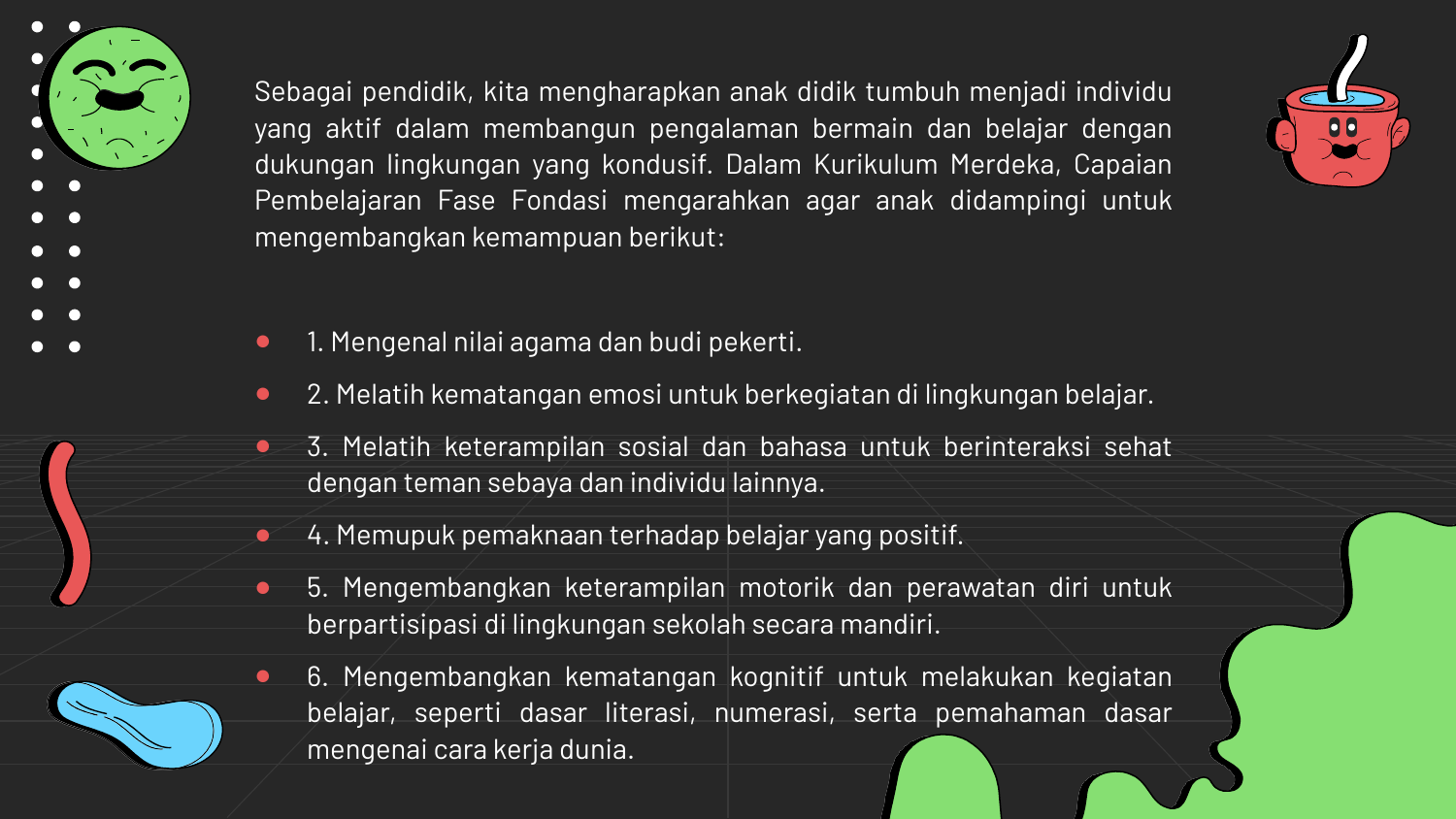

Sebagai pendidik, kita mengharapkan anak didik tumbuh menjadi individu yang aktif dalam membangun pengalaman bermain dan belajar dengan dukungan lingkungan yang kondusif. Dalam Kurikulum Merdeka, Capaian Pembelajaran Fase Fondasi mengarahkan agar anak didampingi untuk mengembangkan kemampuan berikut:

1. Mengenal nilai agama dan budi pekerti.
2. Melatih kematangan emosi untuk berkegiatan di lingkungan belajar.
3. Melatih keterampilan sosial dan bahasa untuk berinteraksi sehat dengan teman sebaya dan individu lainnya.
4. Memupuk pemaknaan terhadap belajar yang positif.
5. Mengembangkan keterampilan motorik dan perawatan diri untuk berpartisipasi di lingkungan sekolah secara mandiri.
6. Mengembangkan kematangan kognitif untuk melakukan kegiatan belajar, seperti dasar literasi, numerasi, serta pemahaman dasar mengenai cara kerja dunia.